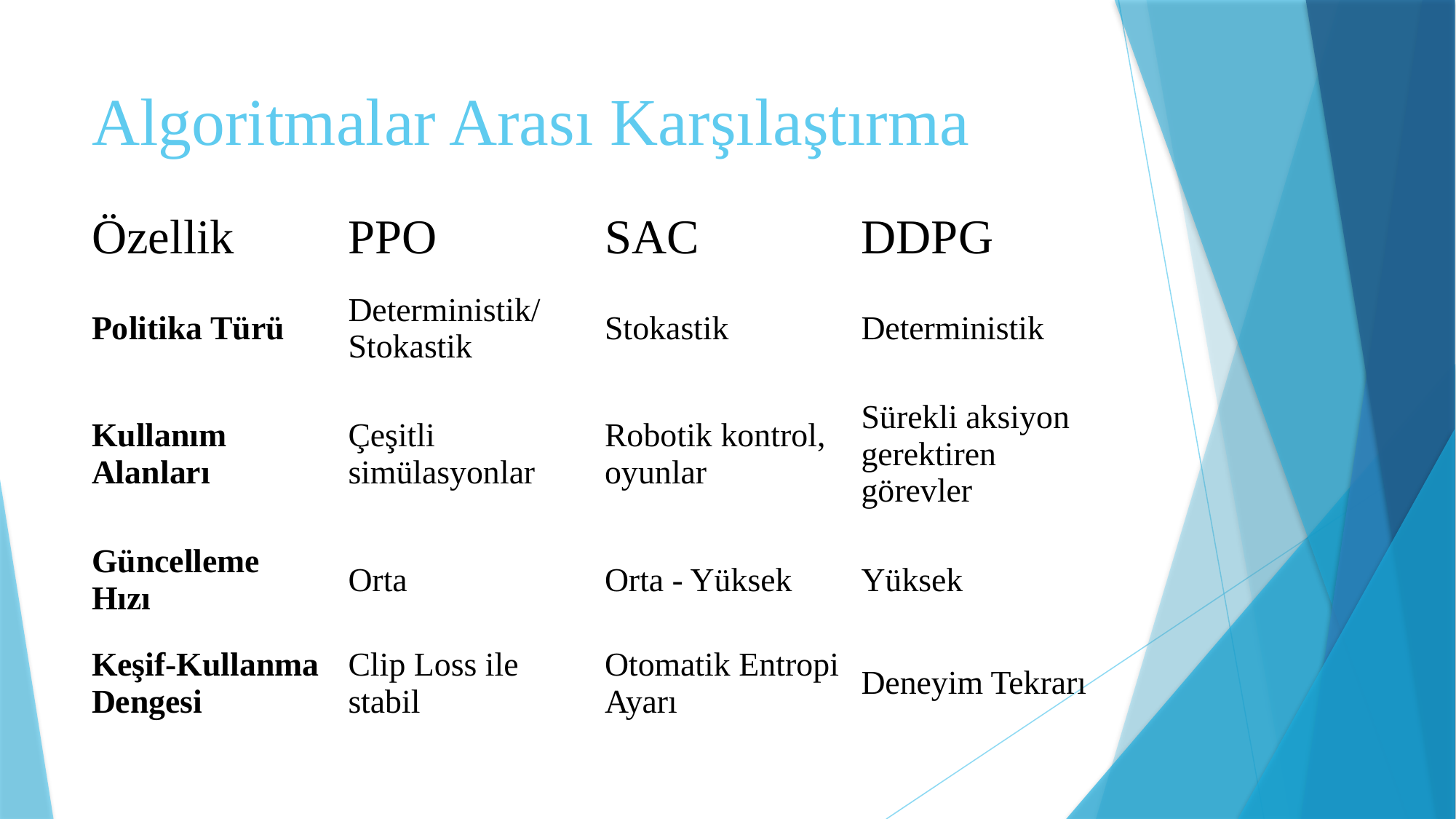

# Algoritmalar Arası Karşılaştırma
| Özellik | PPO | SAC | DDPG |
| --- | --- | --- | --- |
| Politika Türü | Deterministik/ Stokastik | Stokastik | Deterministik |
| Kullanım Alanları | Çeşitli simülasyonlar | Robotik kontrol, oyunlar | Sürekli aksiyon gerektiren görevler |
| Güncelleme Hızı | Orta | Orta - Yüksek | Yüksek |
| Keşif-Kullanma Dengesi | Clip Loss ile stabil | Otomatik Entropi Ayarı | Deneyim Tekrarı |